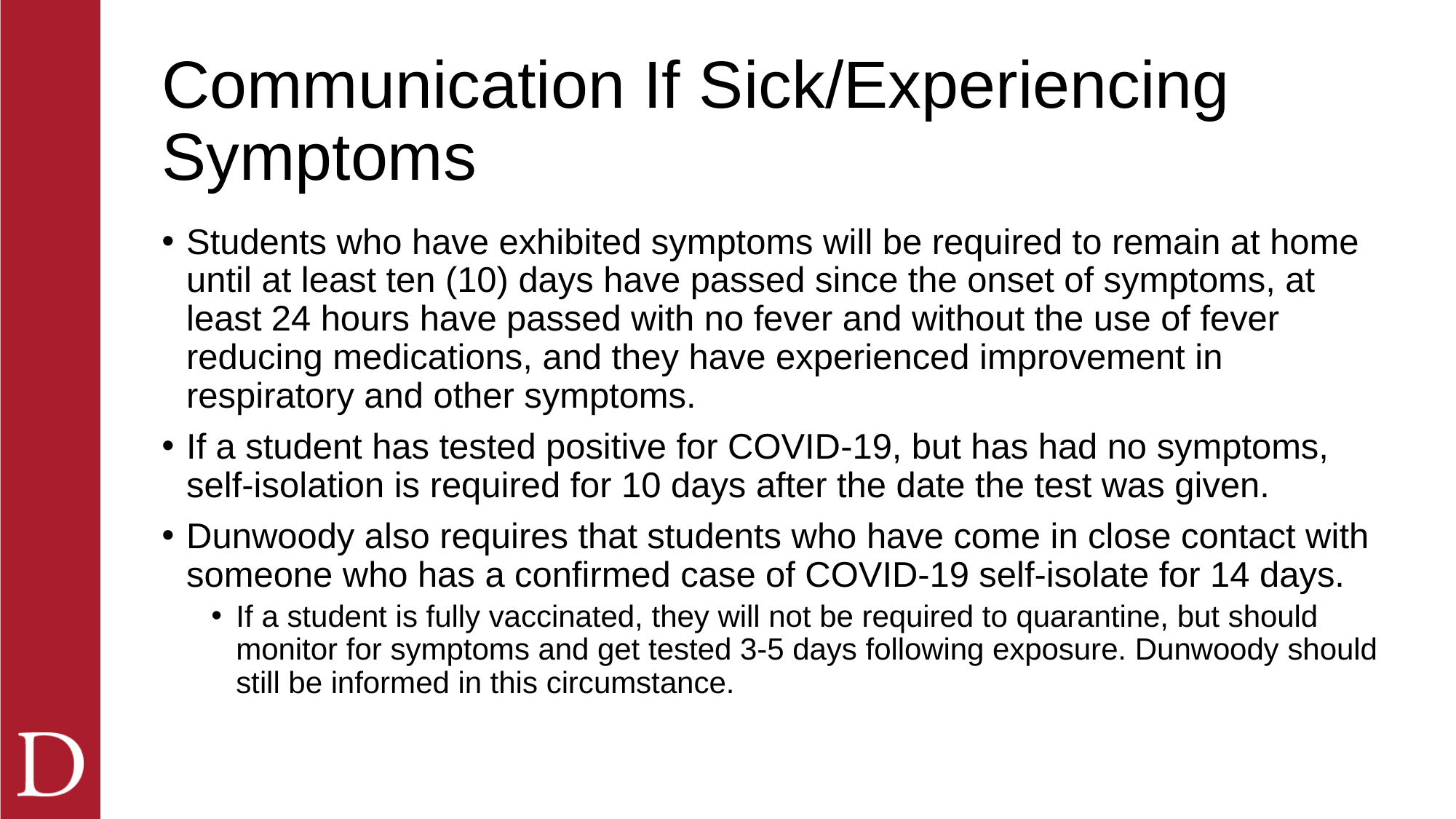

# Communication If Sick/Experiencing Symptoms
Students who have exhibited symptoms will be required to remain at home until at least ten (10) days have passed since the onset of symptoms, at least 24 hours have passed with no fever and without the use of fever reducing medications, and they have experienced improvement in respiratory and other symptoms.
If a student has tested positive for COVID-19, but has had no symptoms, self-isolation is required for 10 days after the date the test was given.
Dunwoody also requires that students who have come in close contact with someone who has a confirmed case of COVID-19 self-isolate for 14 days.
If a student is fully vaccinated, they will not be required to quarantine, but should monitor for symptoms and get tested 3-5 days following exposure. Dunwoody should still be informed in this circumstance.